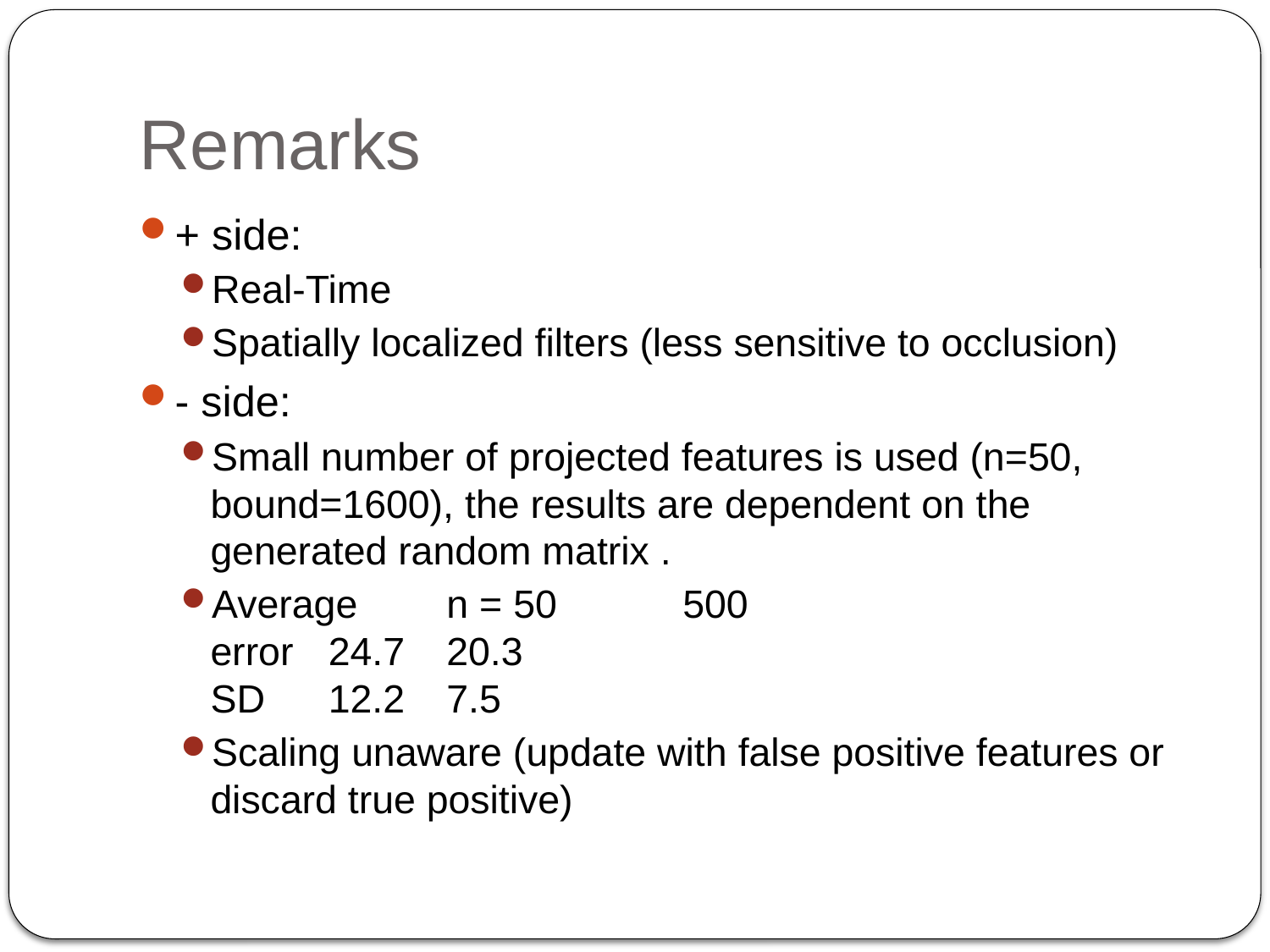

# Remarks
+ side:
Real-Time
Spatially localized filters (less sensitive to occlusion)
- side:
Small number of projected features is used (n=50, bound=1600), the results are dependent on the generated random matrix .
Average 	n = 50  	500
error 	24.7 	20.3
SD 	12.2 	7.5
Scaling unaware (update with false positive features or discard true positive)